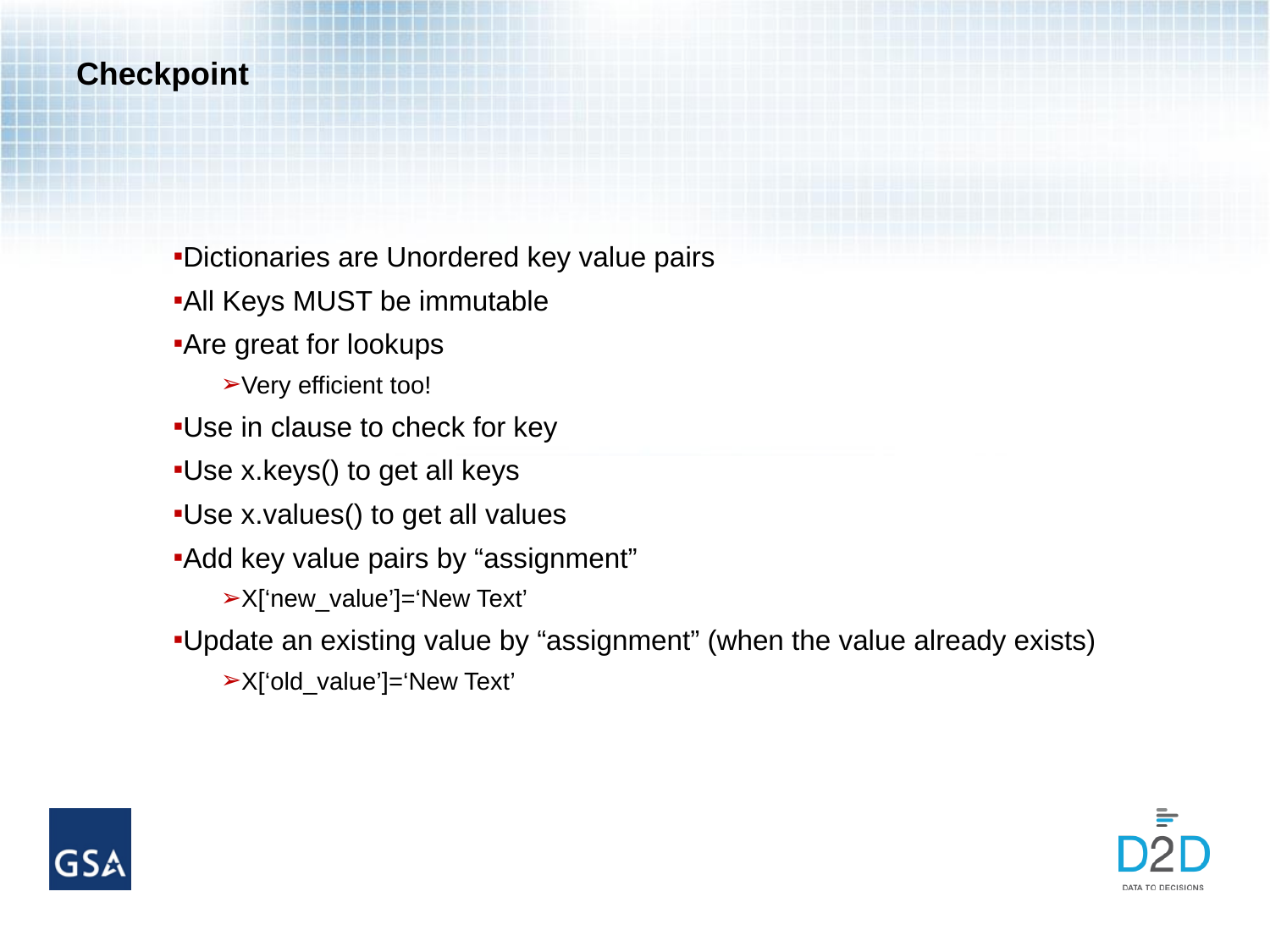

# Checkpoint

Dictionaries are Unordered key value pairs
All Keys MUST be immutable
Are great for lookups
Very efficient too!
Use in clause to check for key
Use x.keys() to get all keys
Use x.values() to get all values
Add key value pairs by “assignment”
X[‘new_value’]=‘New Text’
Update an existing value by “assignment” (when the value already exists)
X[‘old_value’]=‘New Text’